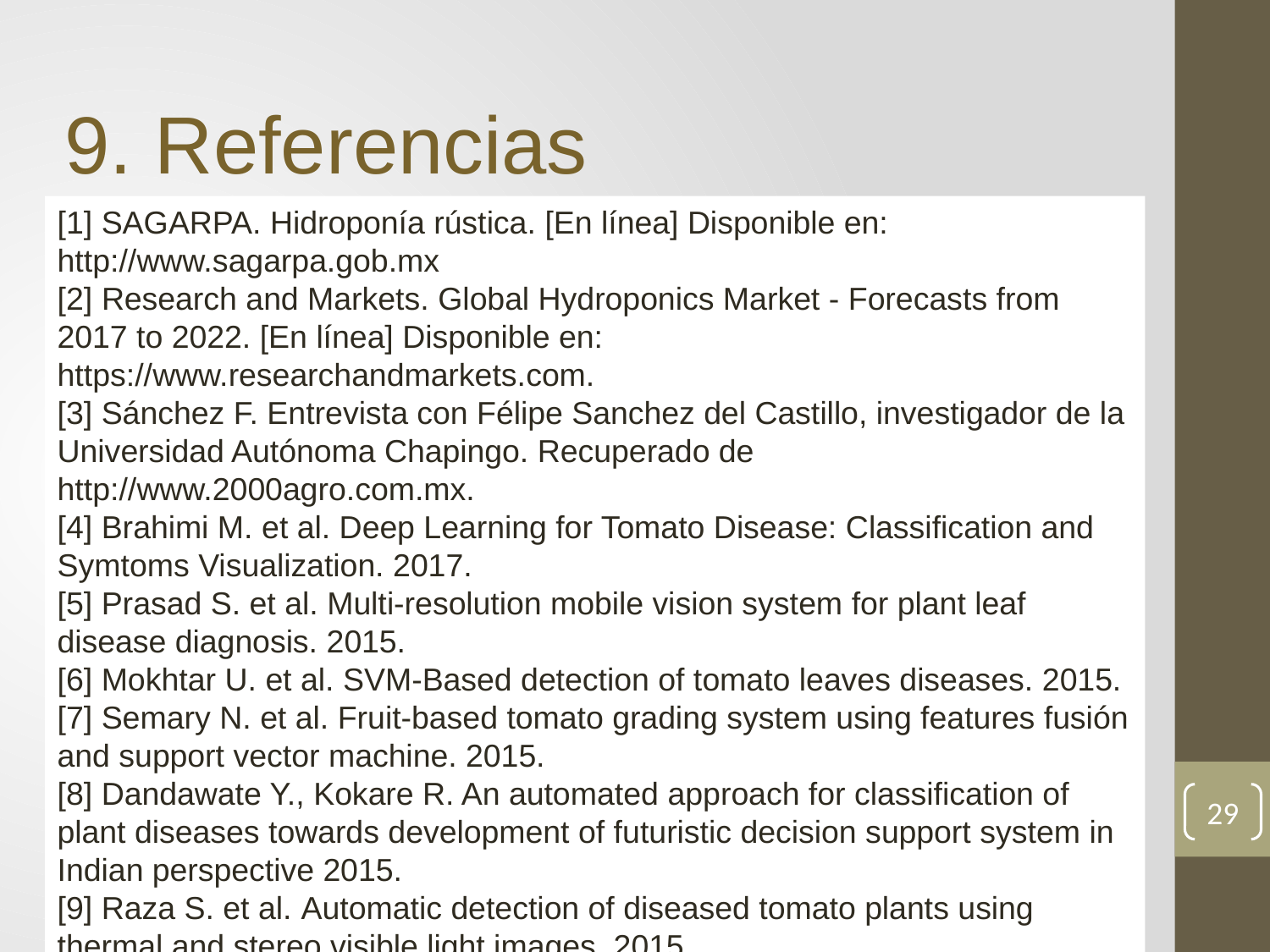

9. Referencias
[1] SAGARPA. Hidroponía rústica. [En línea] Disponible en: http://www.sagarpa.gob.mx
[2] Research and Markets. Global Hydroponics Market - Forecasts from 2017 to 2022. [En línea] Disponible en: https://www.researchandmarkets.com.
[3] Sánchez F. Entrevista con Félipe Sanchez del Castillo, investigador de la Universidad Autónoma Chapingo. Recuperado de http://www.2000agro.com.mx.
[4] Brahimi M. et al. Deep Learning for Tomato Disease: Classification and Symtoms Visualization. 2017.
[5] Prasad S. et al. Multi-resolution mobile vision system for plant leaf disease diagnosis. 2015.
[6] Mokhtar U. et al. SVM-Based detection of tomato leaves diseases. 2015.
[7] Semary N. et al. Fruit-based tomato grading system using features fusión and support vector machine. 2015.
[8] Dandawate Y., Kokare R. An automated approach for classification of plant diseases towards development of futuristic decision support system in Indian perspective 2015.
[9] Raza S. et al. Automatic detection of diseased tomato plants using thermal and stereo visible light images. 2015
29